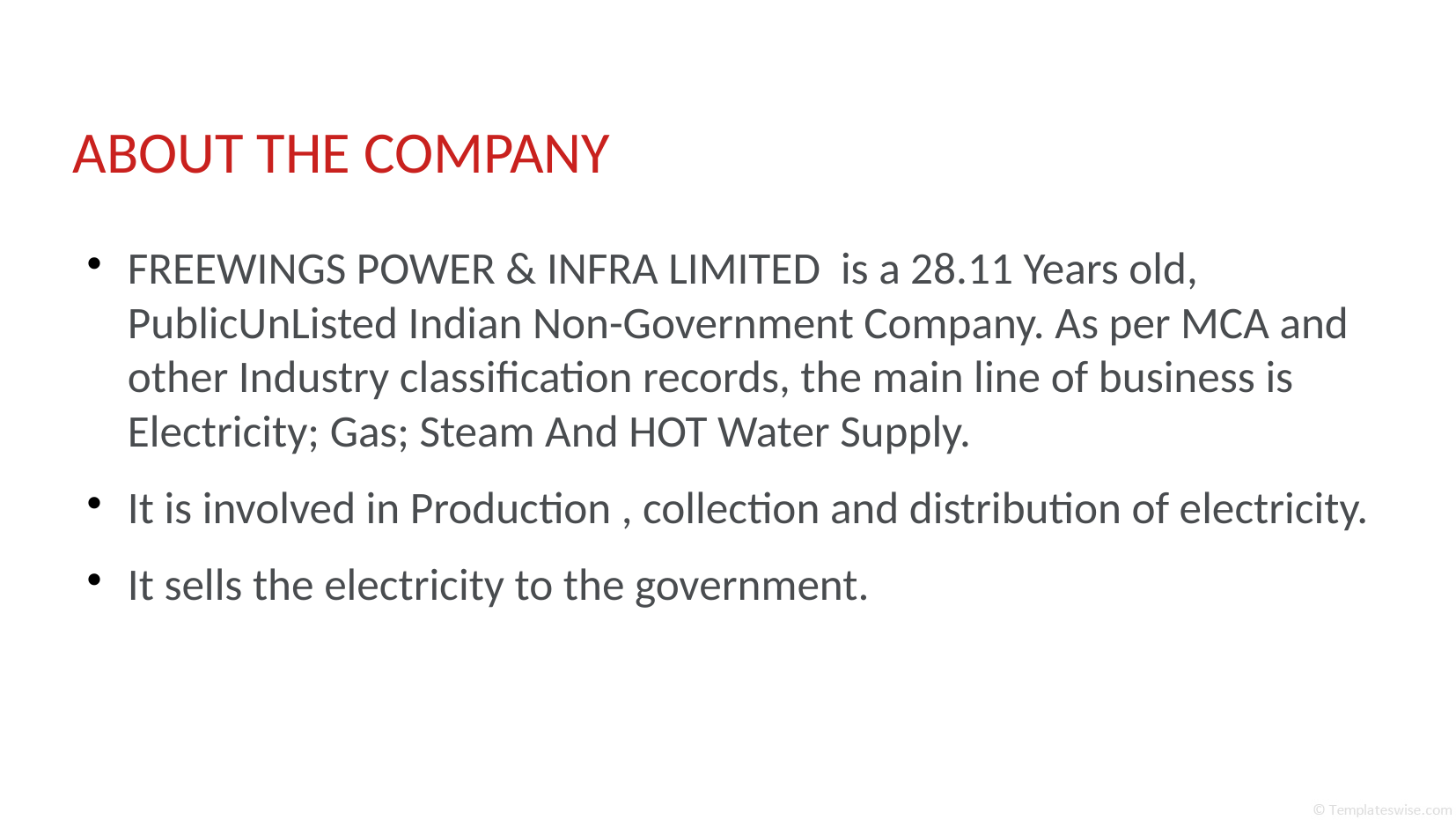

ABOUT THE COMPANY
FREEWINGS POWER & INFRA LIMITED  is a 28.11 Years old, PublicUnListed Indian Non-Government Company. As per MCA and other Industry classification records, the main line of business is Electricity; Gas; Steam And HOT Water Supply.
It is involved in Production , collection and distribution of electricity.
It sells the electricity to the government.